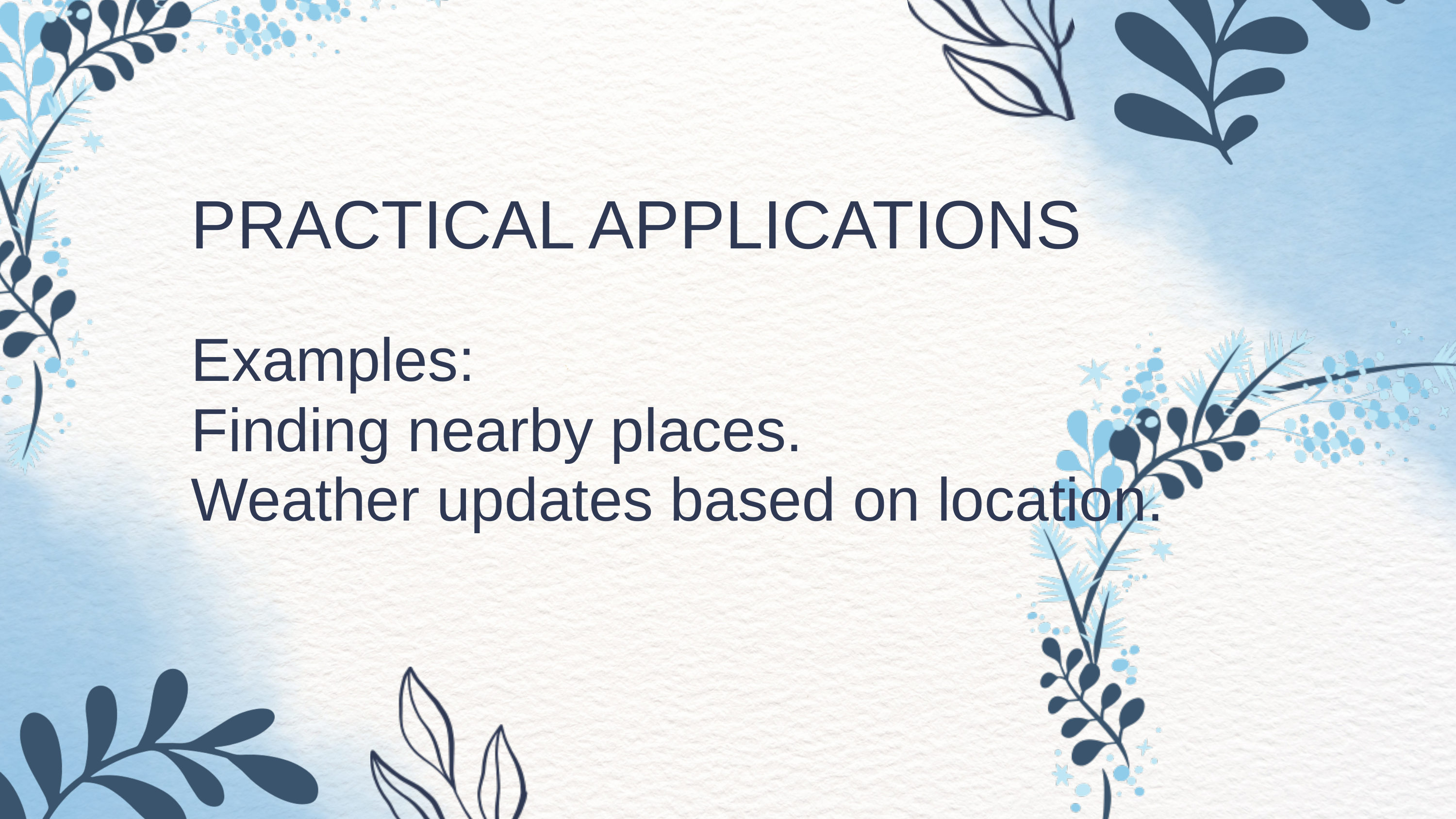

PRACTICAL APPLICATIONS

Examples:
Finding nearby places.
Weather updates based on location.